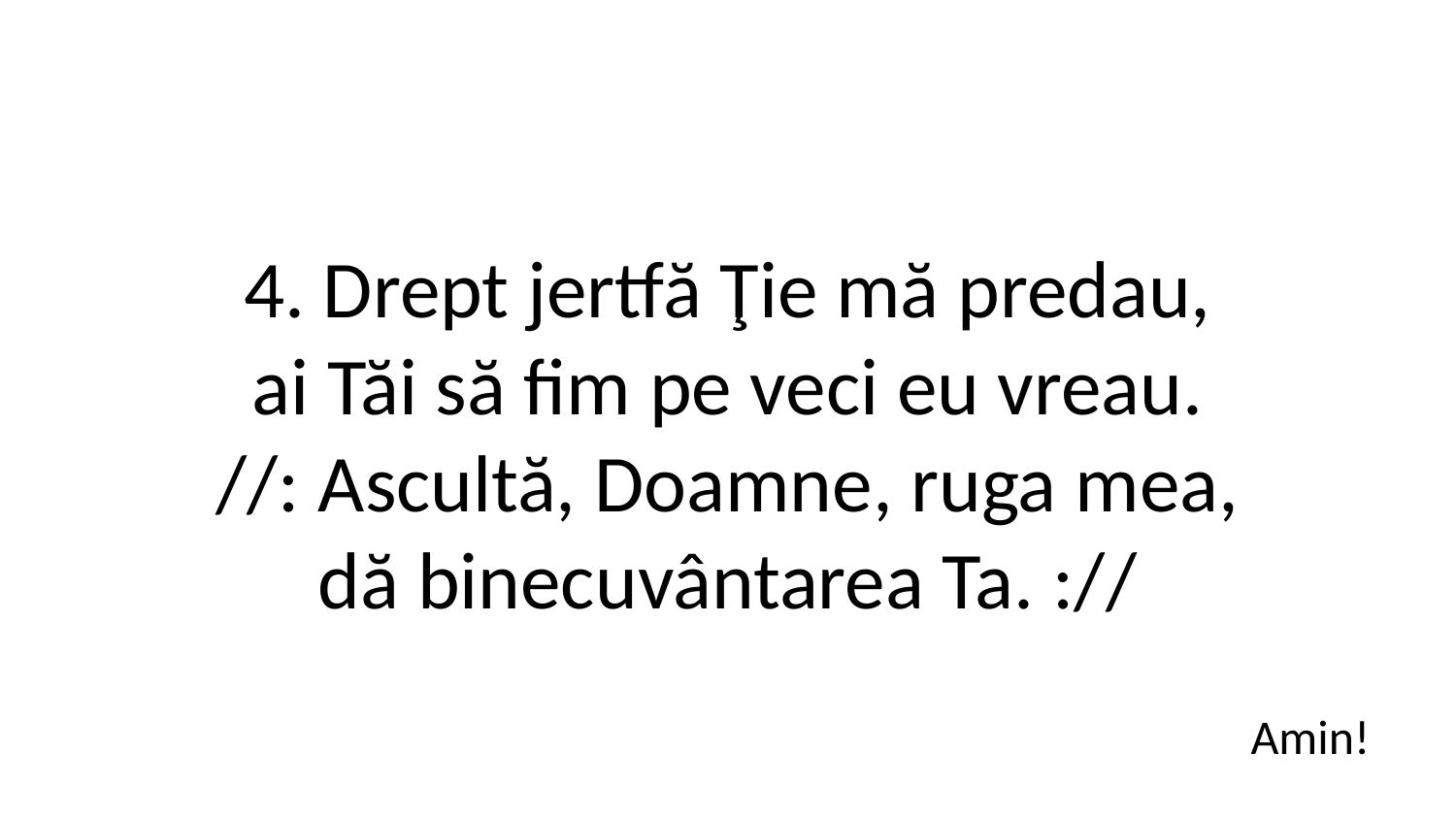

4. Drept jertfă Ţie mă predau,
ai Tăi să fim pe veci eu vreau.
//: Ascultă, Doamne, ruga mea,
dă binecuvântarea Ta. ://

Amin!